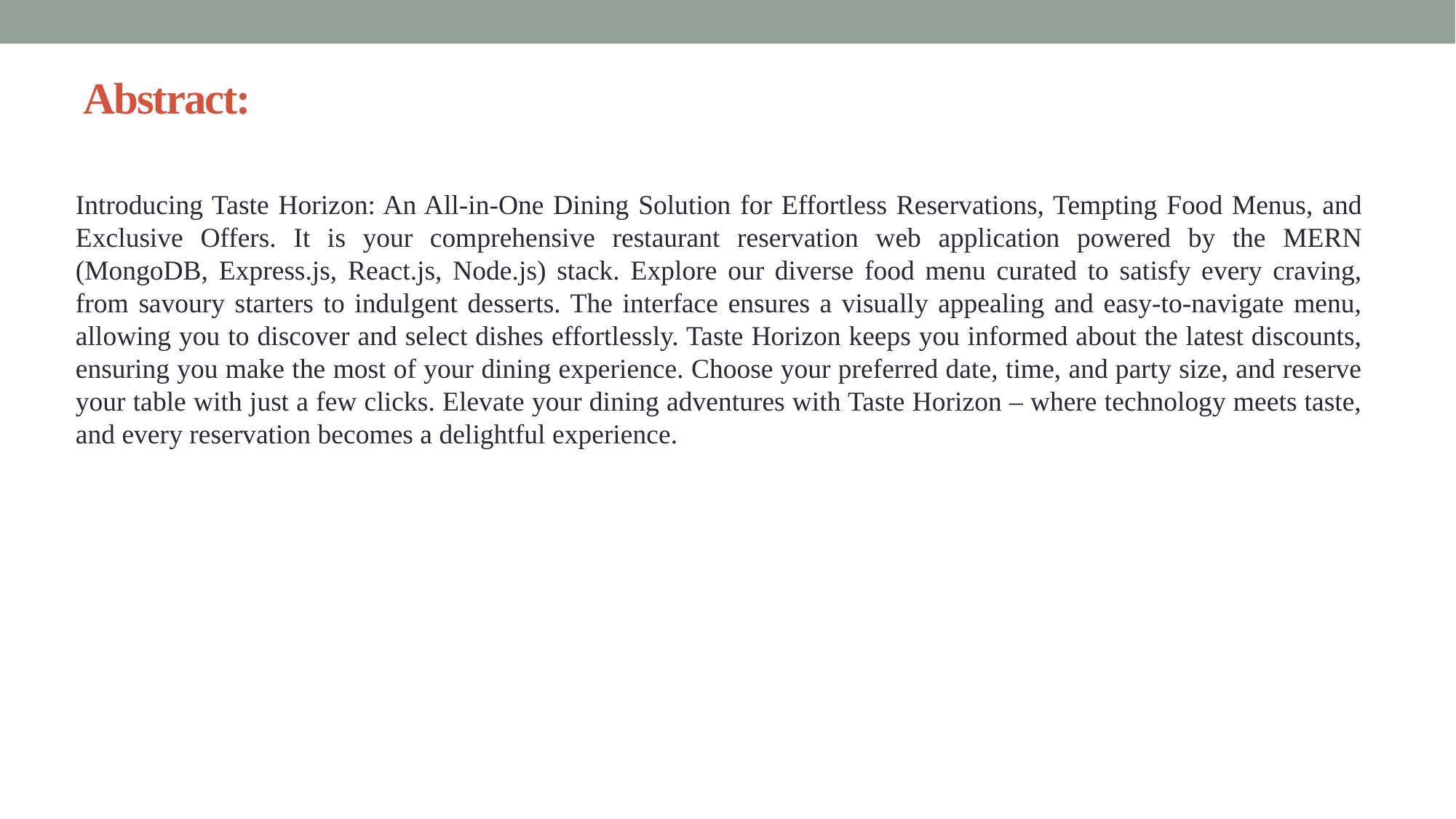

# Abstract:
Introducing Taste Horizon: An All-in-One Dining Solution for Effortless Reservations, Tempting Food Menus, and Exclusive Offers. It is your comprehensive restaurant reservation web application powered by the MERN (MongoDB, Express.js, React.js, Node.js) stack. Explore our diverse food menu curated to satisfy every craving, from savoury starters to indulgent desserts. The interface ensures a visually appealing and easy-to-navigate menu, allowing you to discover and select dishes effortlessly. Taste Horizon keeps you informed about the latest discounts, ensuring you make the most of your dining experience. Choose your preferred date, time, and party size, and reserve your table with just a few clicks. Elevate your dining adventures with Taste Horizon – where technology meets taste, and every reservation becomes a delightful experience.